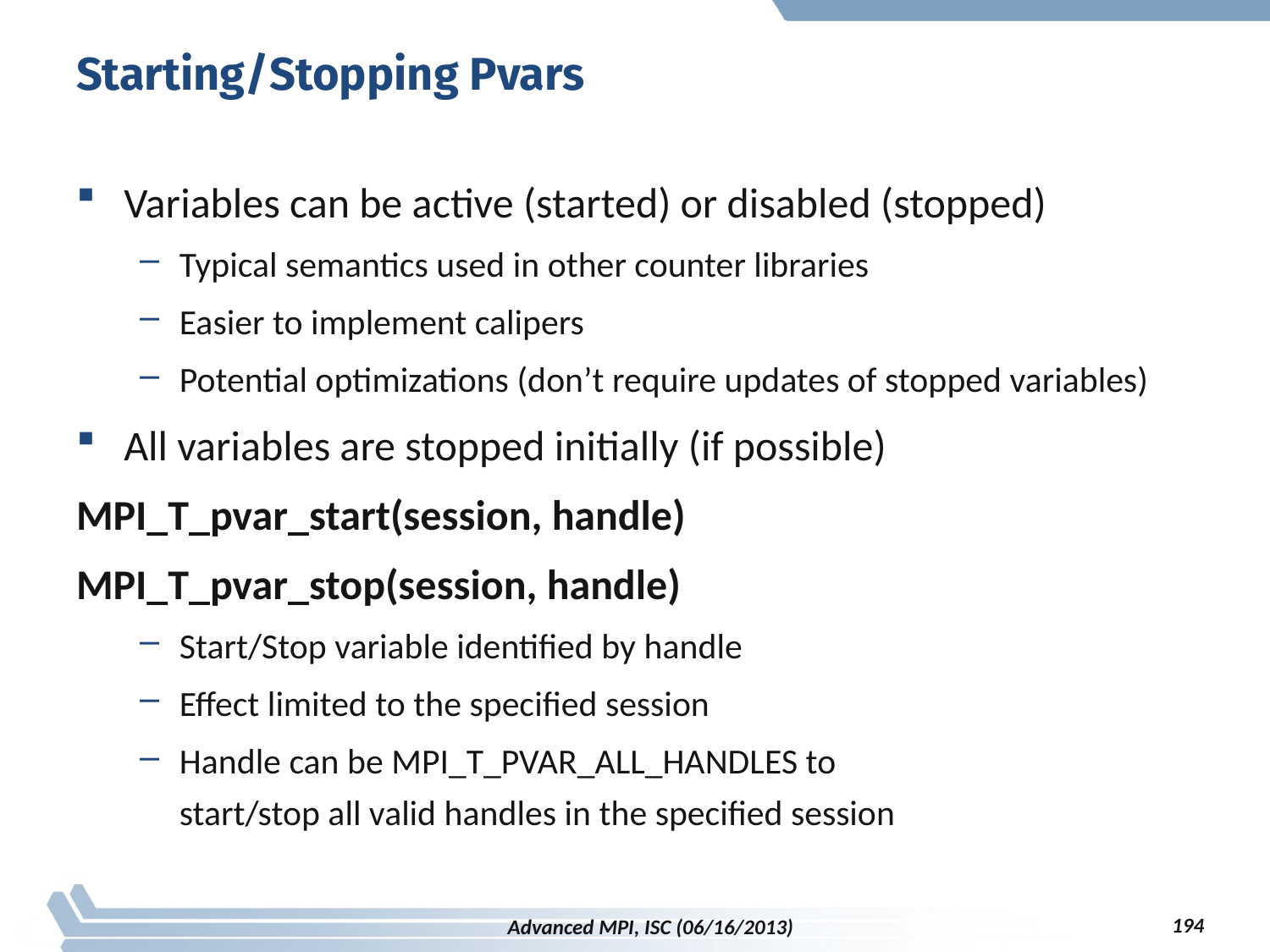

# Starting/Stopping Pvars
Variables can be active (started) or disabled (stopped)
Typical semantics used in other counter libraries
Easier to implement calipers
Potential optimizations (don’t require updates of stopped variables)
All variables are stopped initially (if possible)
MPI_T_pvar_start(session, handle)
MPI_T_pvar_stop(session, handle)
Start/Stop variable identified by handle
Effect limited to the specified session
Handle can be MPI_T_PVAR_ALL_HANDLES to
start/stop all valid handles in the specified session

194
Advanced MPI, ISC (06/16/2013)